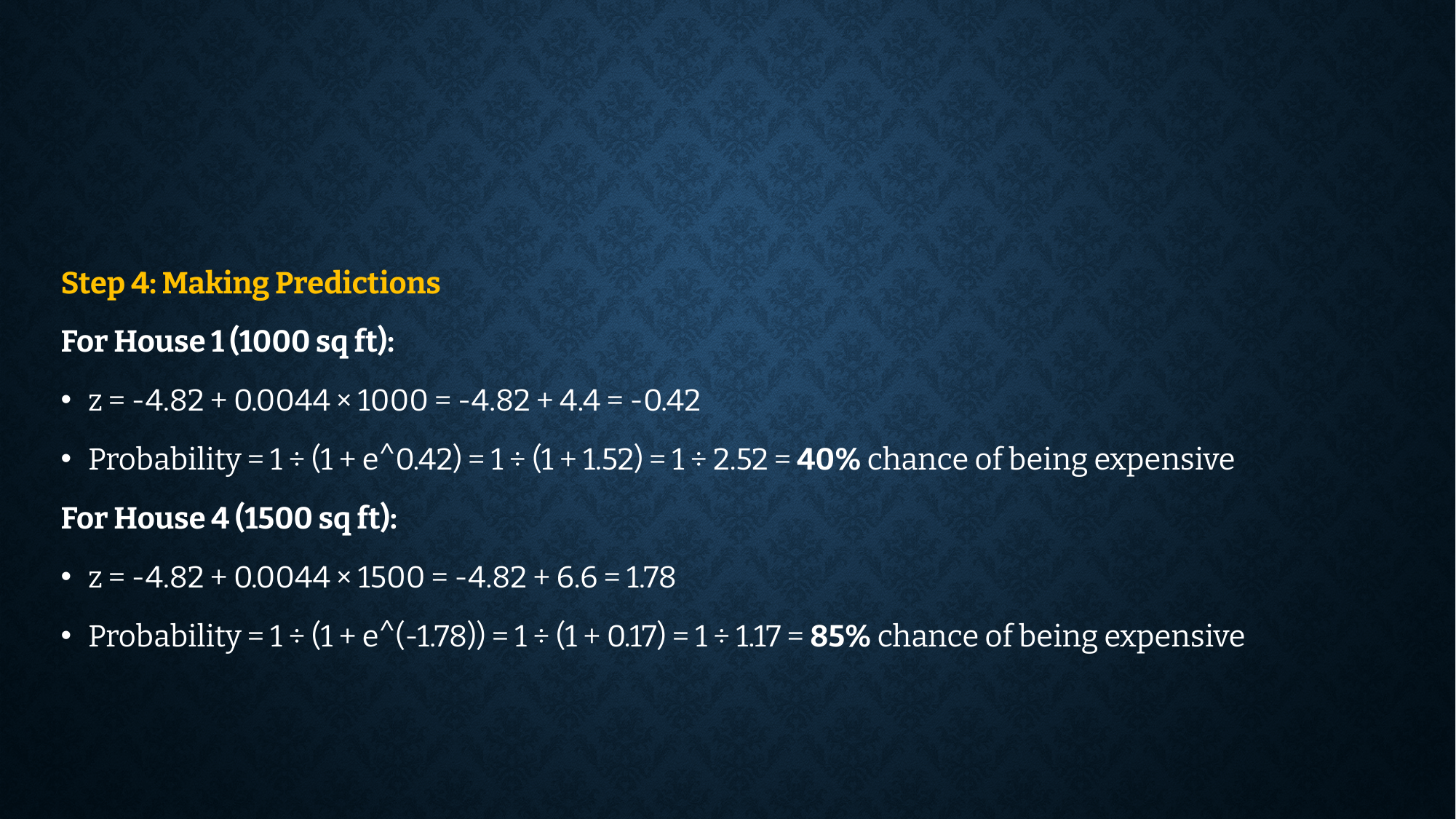

#
Step 4: Making Predictions
For House 1 (1000 sq ft):
z = -4.82 + 0.0044 × 1000 = -4.82 + 4.4 = -0.42
Probability = 1 ÷ (1 + e^0.42) = 1 ÷ (1 + 1.52) = 1 ÷ 2.52 = 40% chance of being expensive
For House 4 (1500 sq ft):
z = -4.82 + 0.0044 × 1500 = -4.82 + 6.6 = 1.78
Probability = 1 ÷ (1 + e^(-1.78)) = 1 ÷ (1 + 0.17) = 1 ÷ 1.17 = 85% chance of being expensive